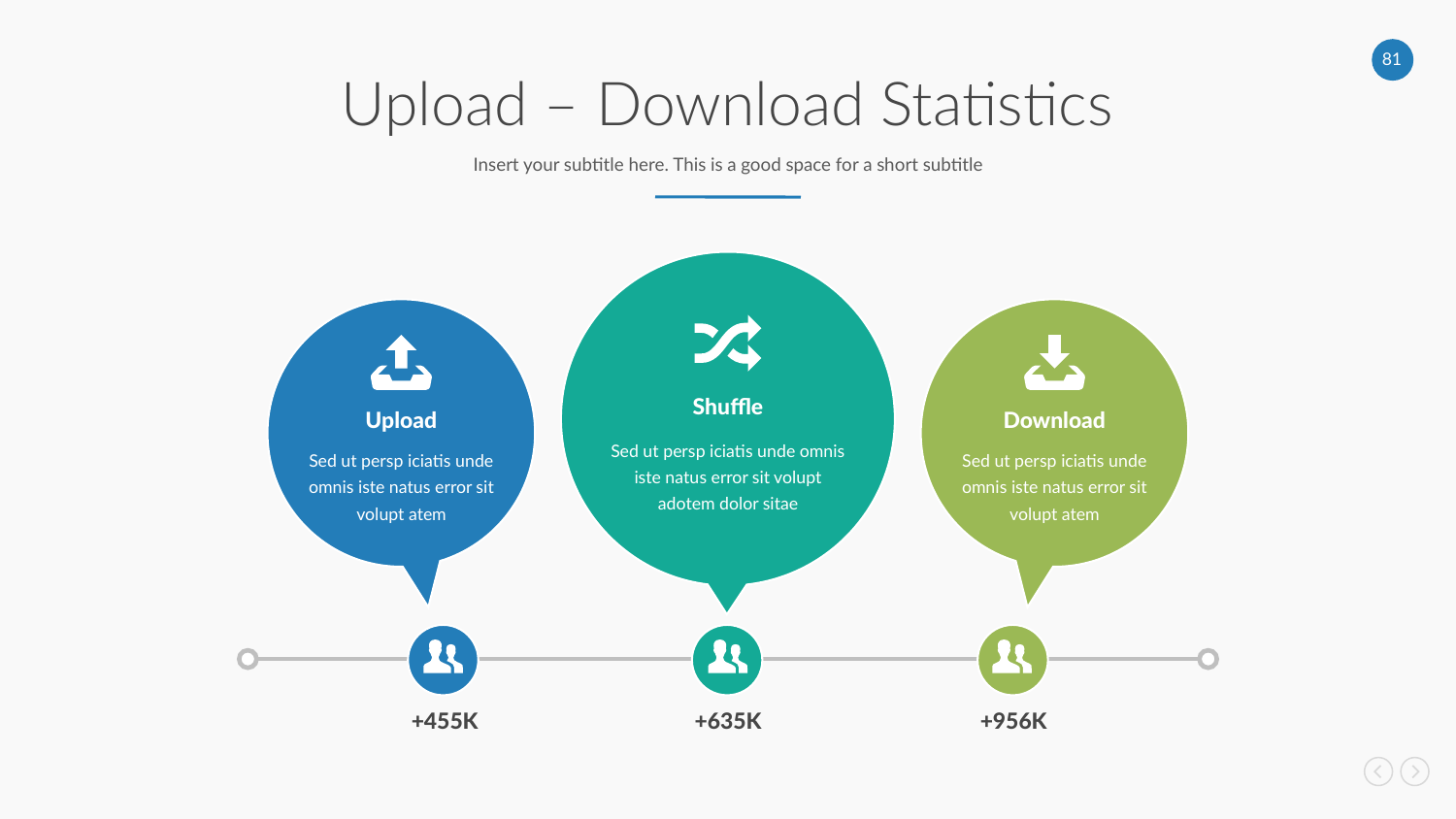

Upload – Download Statistics
Insert your subtitle here. This is a good space for a short subtitle

Shuffle
Sed ut persp iciatis unde omnis iste natus error sit volupt adotem dolor sitae

Upload
Sed ut persp iciatis unde omnis iste natus error sit volupt atem

Download
Sed ut persp iciatis unde omnis iste natus error sit volupt atem

+455K
+635K
+956K